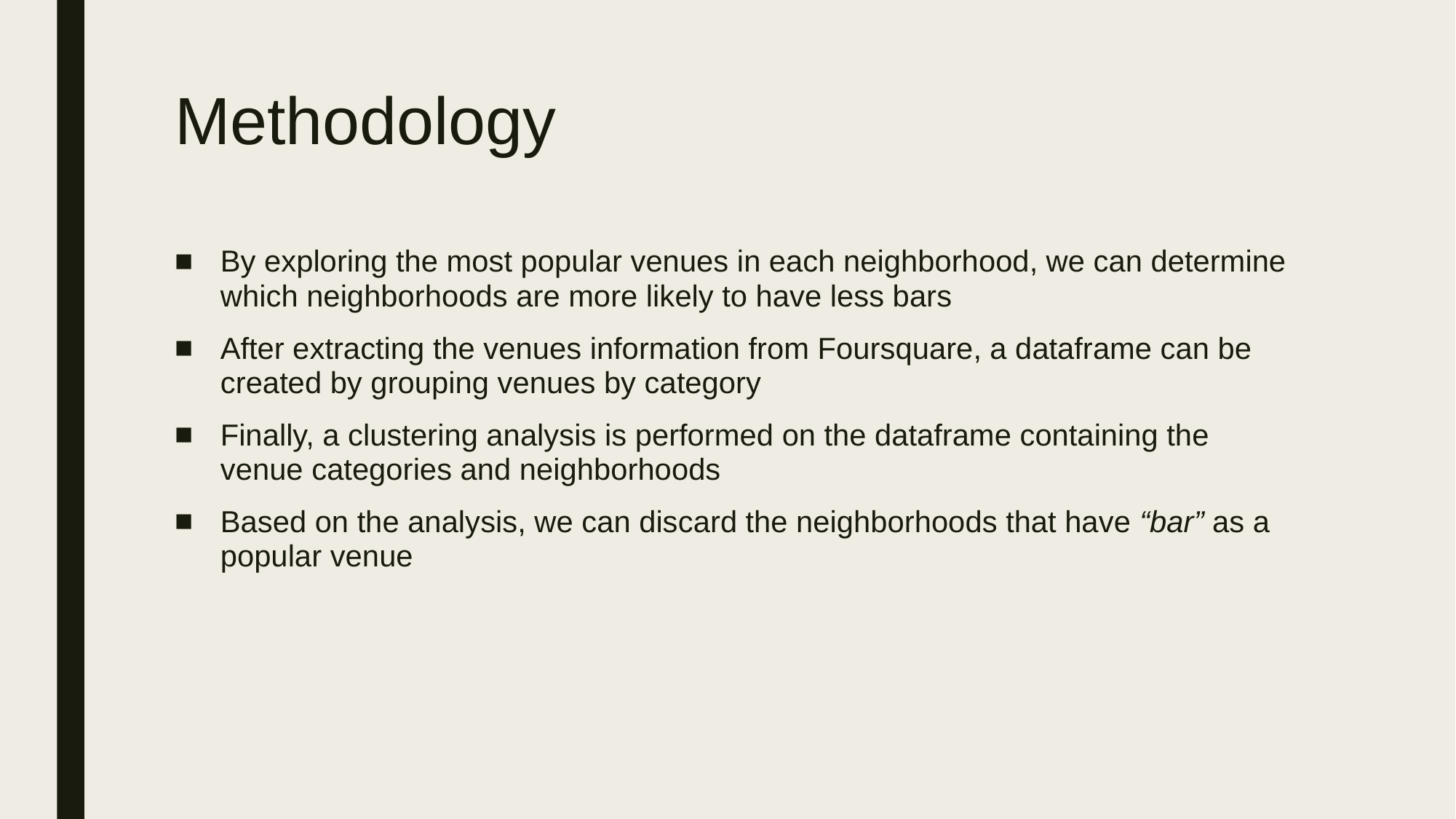

# Methodology
By exploring the most popular venues in each neighborhood, we can determine which neighborhoods are more likely to have less bars
After extracting the venues information from Foursquare, a dataframe can be created by grouping venues by category
Finally, a clustering analysis is performed on the dataframe containing the venue categories and neighborhoods
Based on the analysis, we can discard the neighborhoods that have “bar” as a popular venue